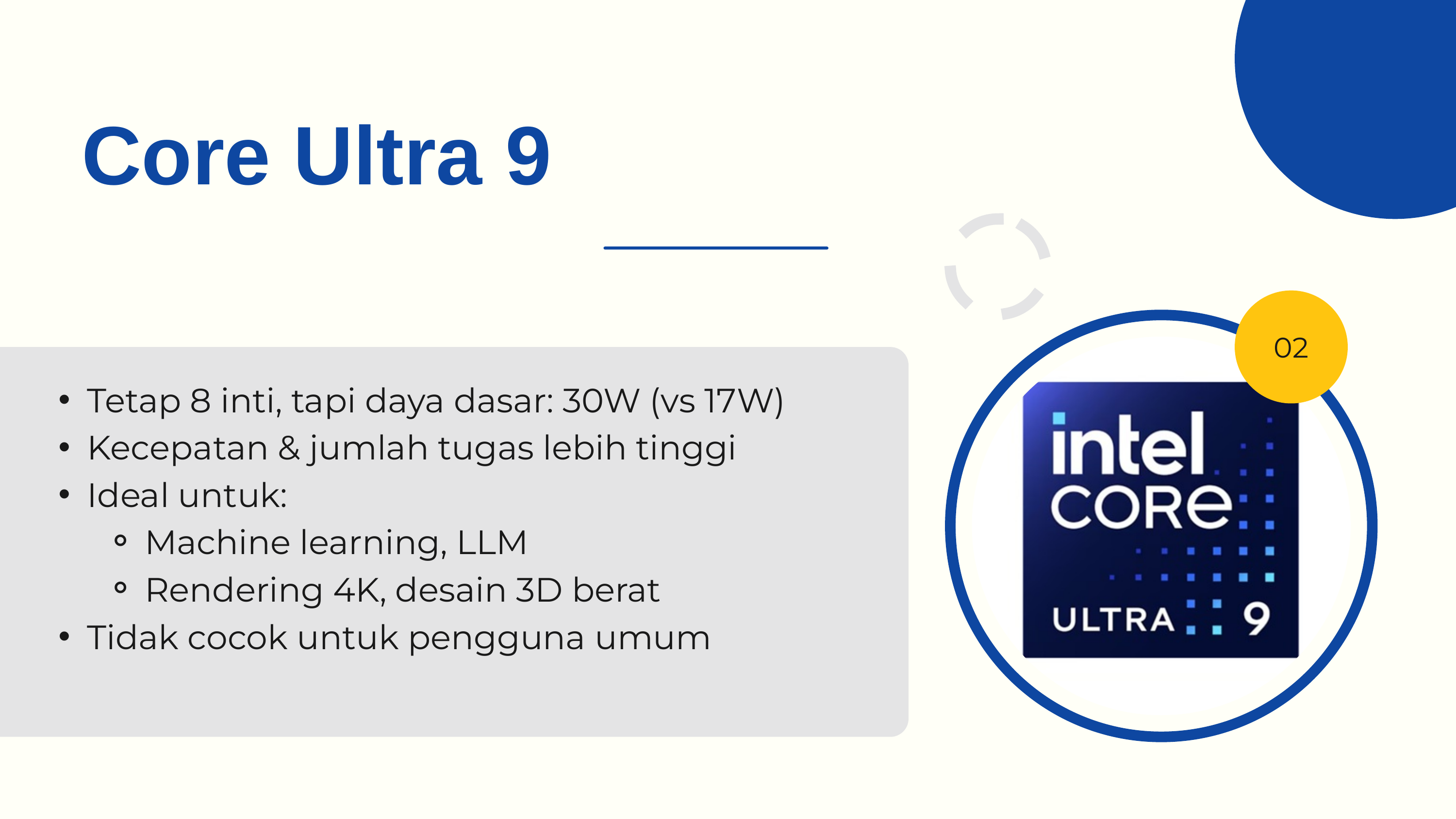

Core Ultra 9

02

Tetap 8 inti, tapi daya dasar: 30W (vs 17W)
Kecepatan & jumlah tugas lebih tinggi
Ideal untuk:
Machine learning, LLM
Rendering 4K, desain 3D berat
Tidak cocok untuk pengguna umum